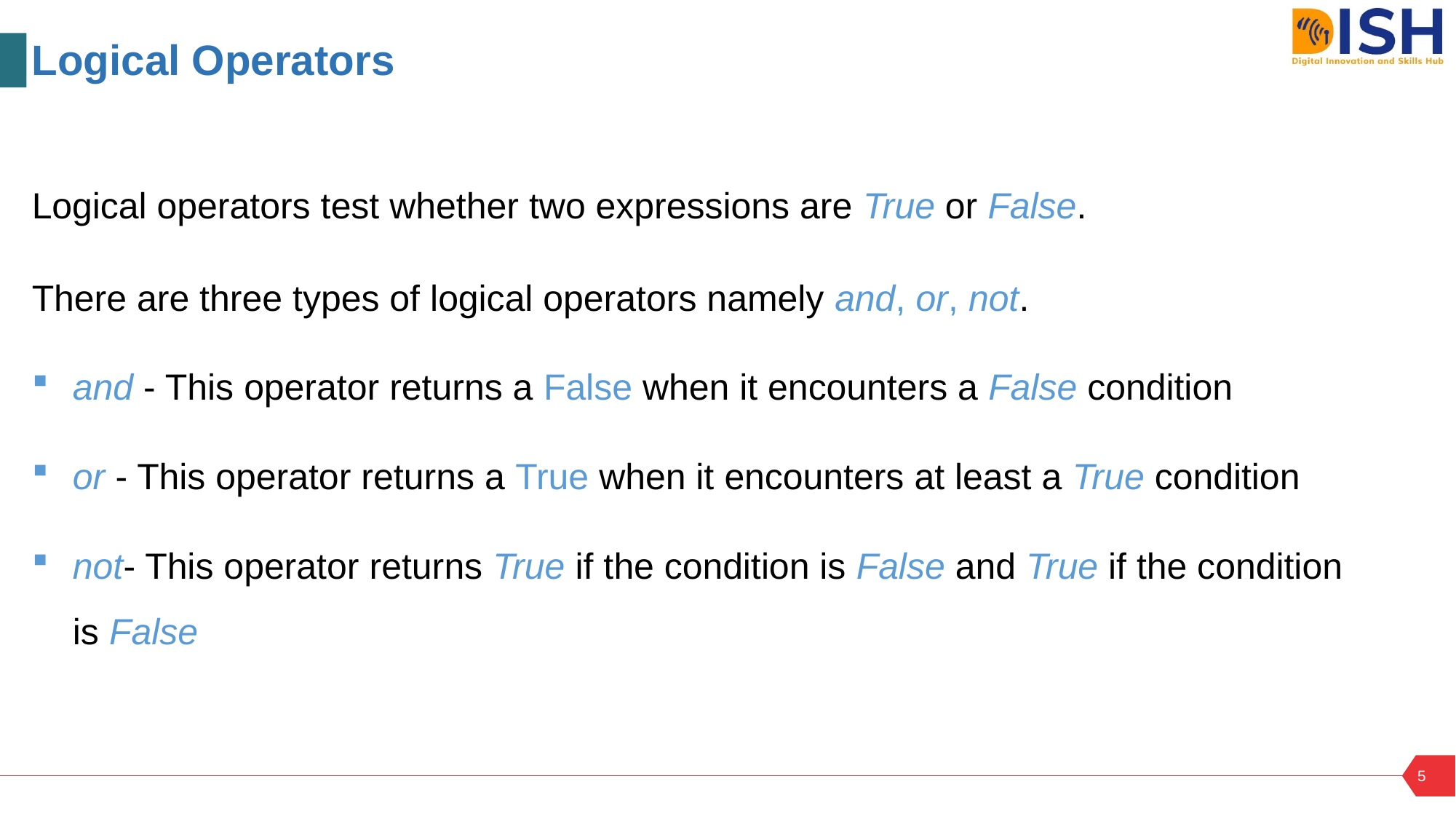

Logical Operators
Logical operators test whether two expressions are True or False.
There are three types of logical operators namely and, or, not.
and - This operator returns a False when it encounters a False condition
or - This operator returns a True when it encounters at least a True condition
not- This operator returns True if the condition is False and True if the condition is False